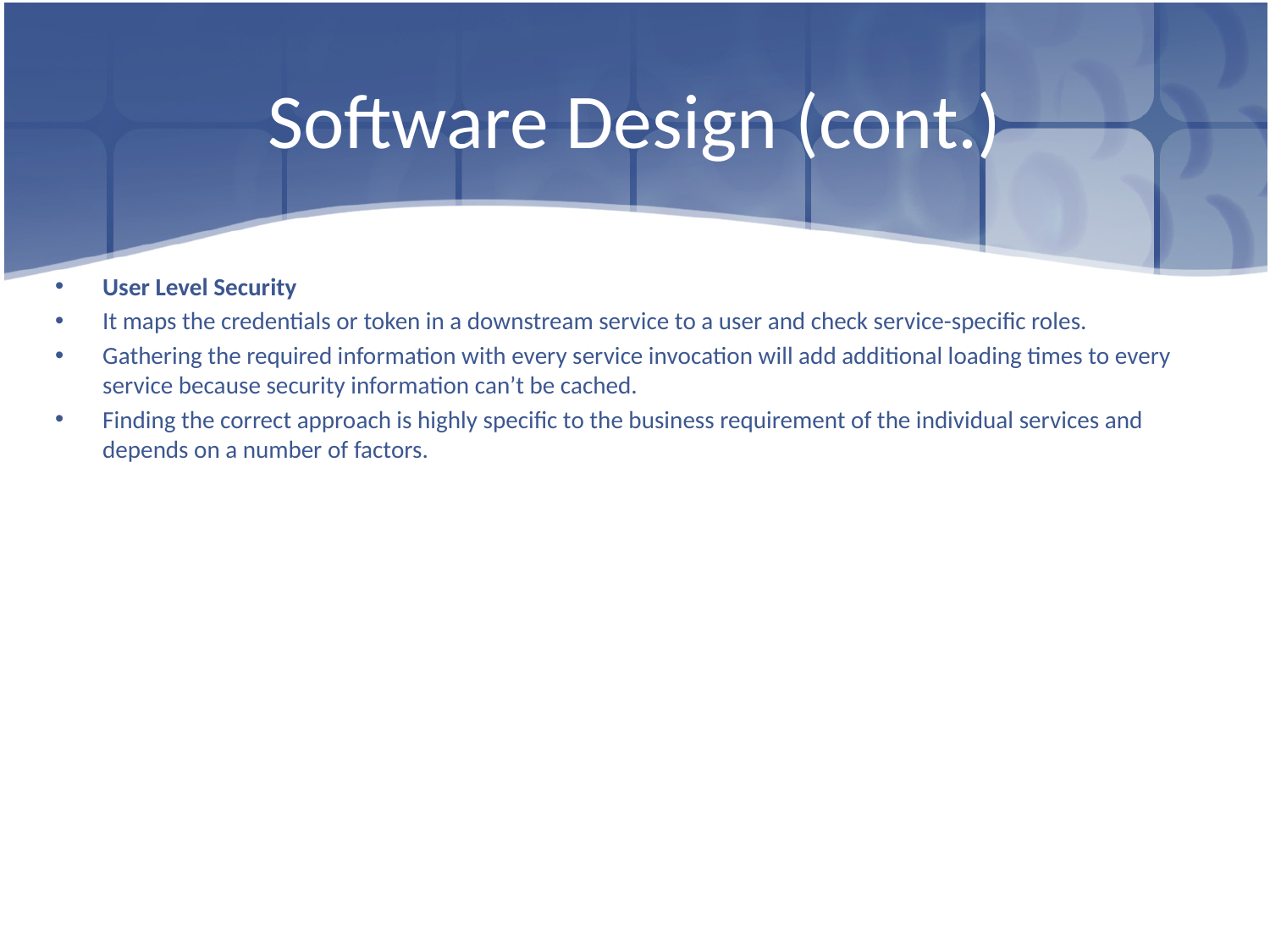

# Software Design (cont.)
User Level Security
It maps the credentials or token in a downstream service to a user and check service-specific roles.
Gathering the required information with every service invocation will add additional loading times to every service because security information can’t be cached.
Finding the correct approach is highly specific to the business requirement of the individual services and depends on a number of factors.